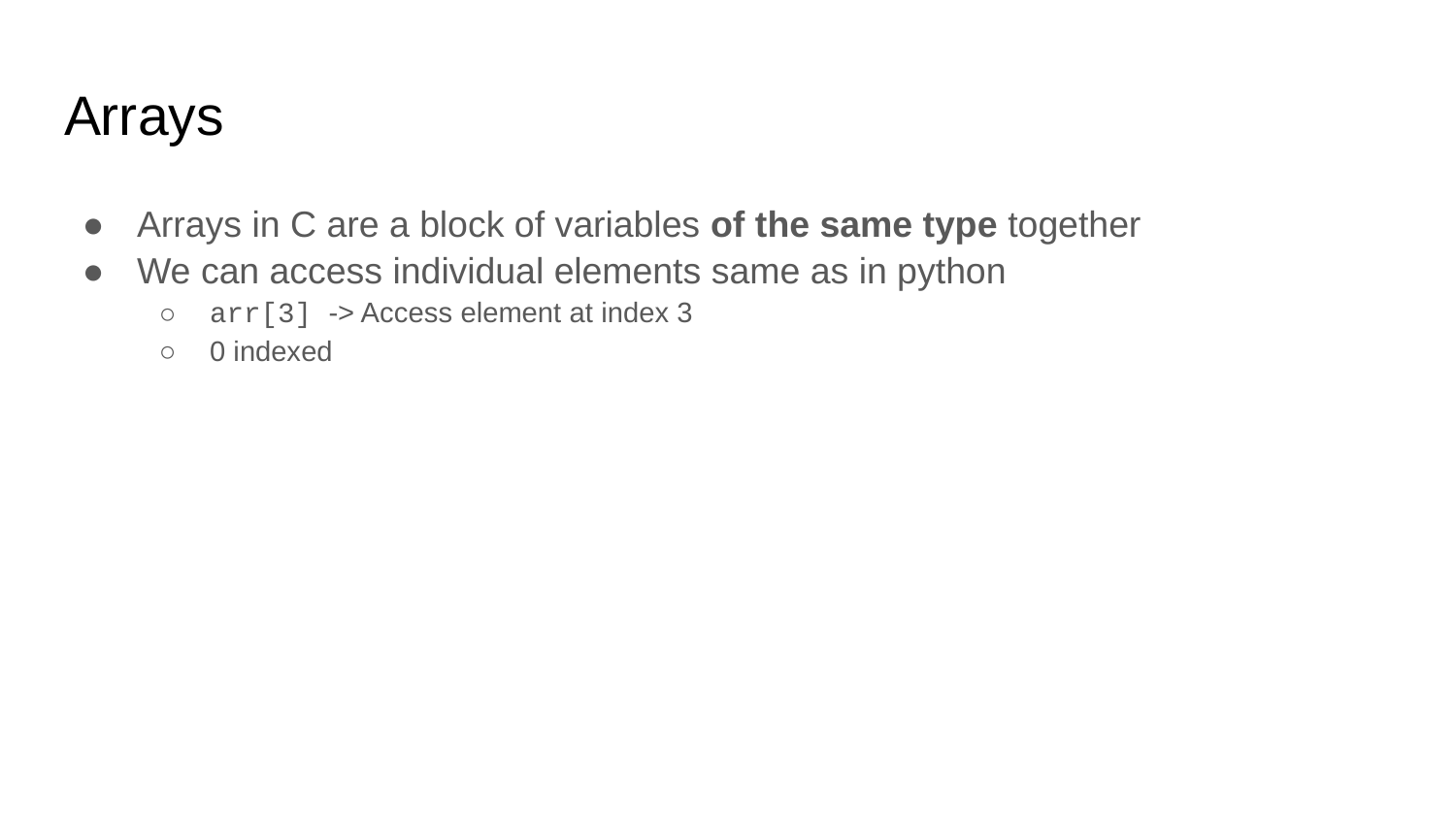

# Arrays
Arrays in C are a block of variables of the same type together
We can access individual elements same as in python
arr[3] -> Access element at index 3
0 indexed